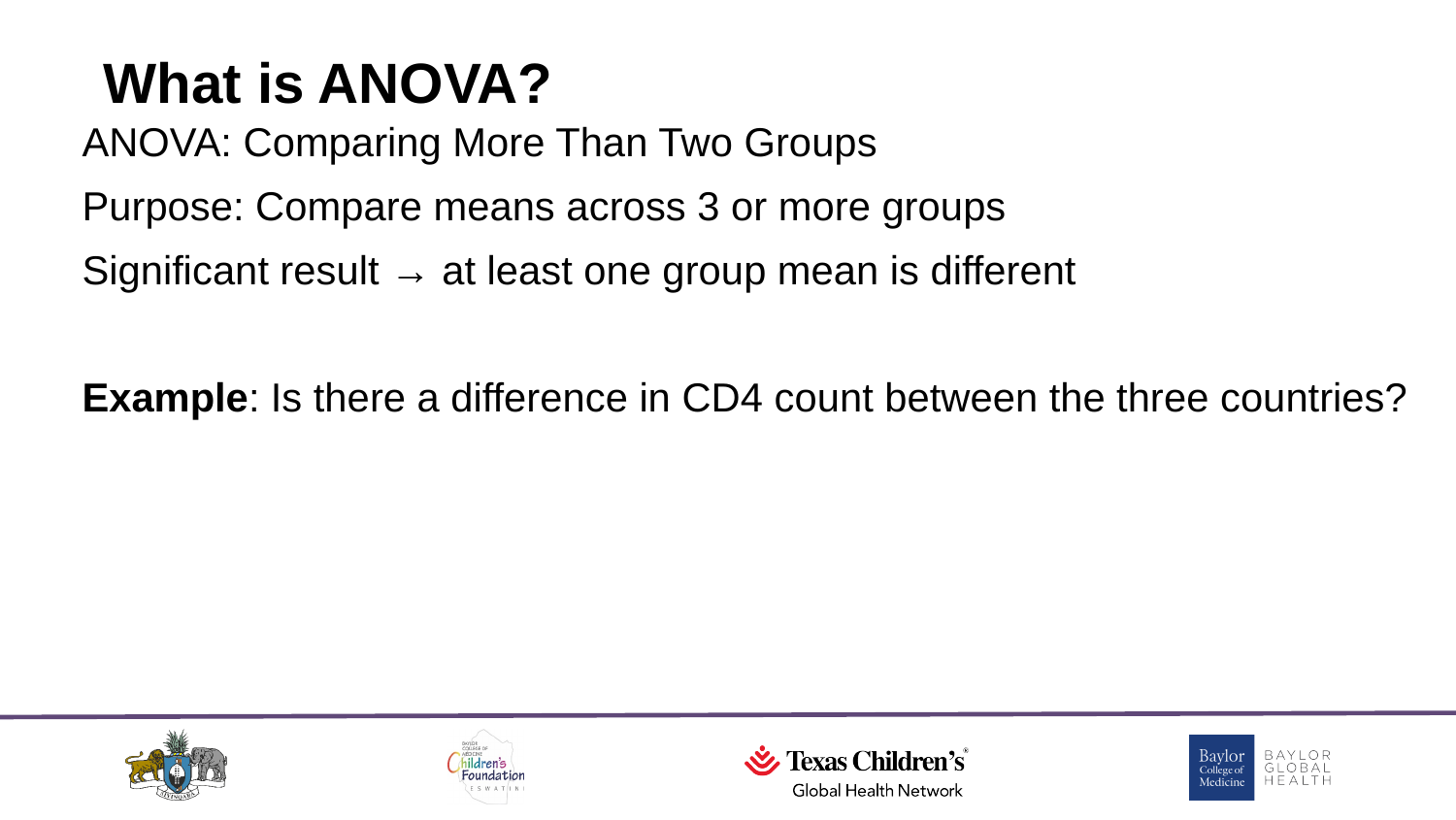

# What is ANOVA?
ANOVA: Comparing More Than Two Groups
Purpose: Compare means across 3 or more groups
Significant result → at least one group mean is different

Example: Is there a difference in CD4 count between the three countries?